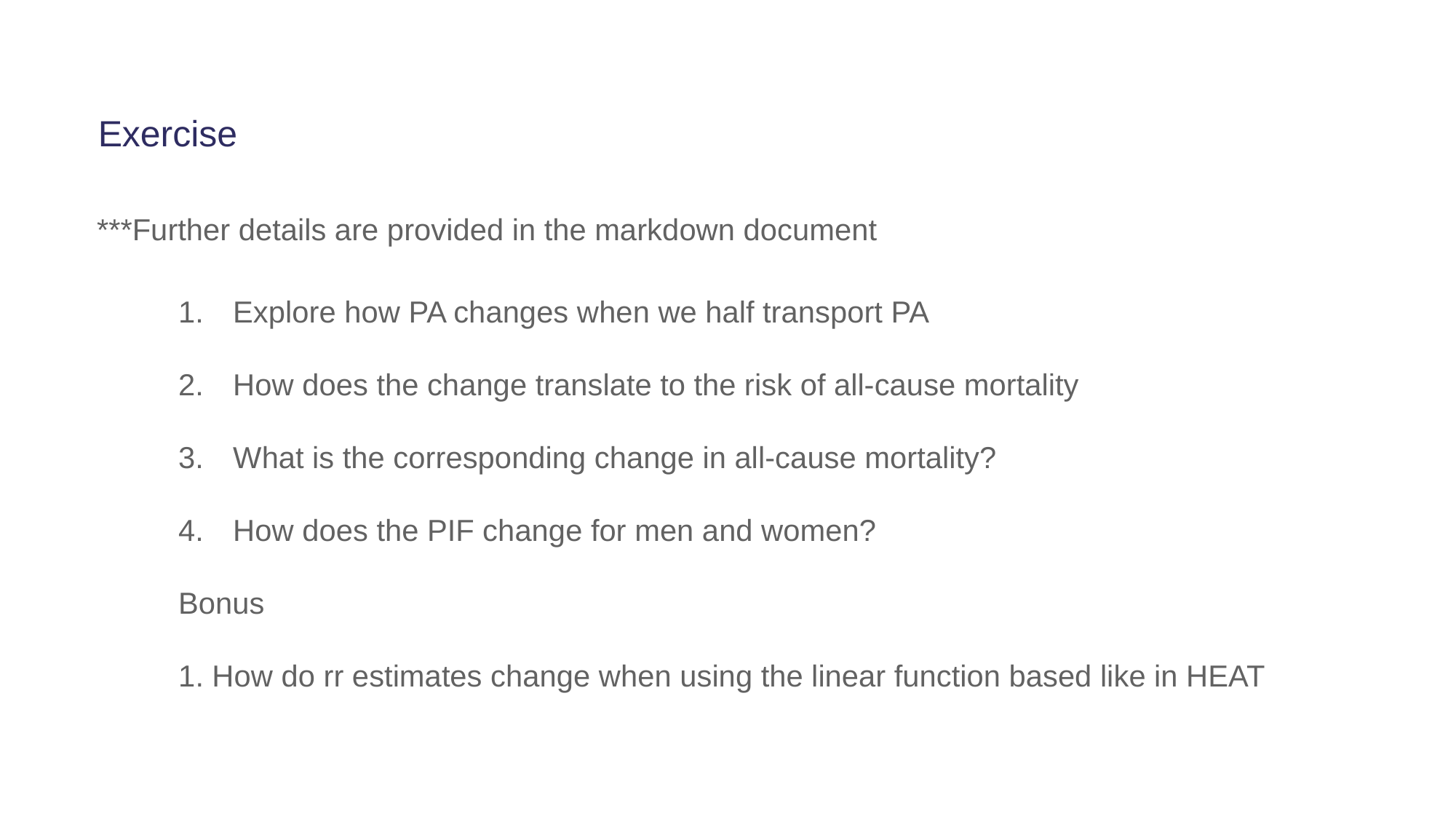

Exercise
***Further details are provided in the markdown document
Explore how PA changes when we half transport PA
How does the change translate to the risk of all-cause mortality
What is the corresponding change in all-cause mortality?
How does the PIF change for men and women?
Bonus
1. How do rr estimates change when using the linear function based like in HEAT